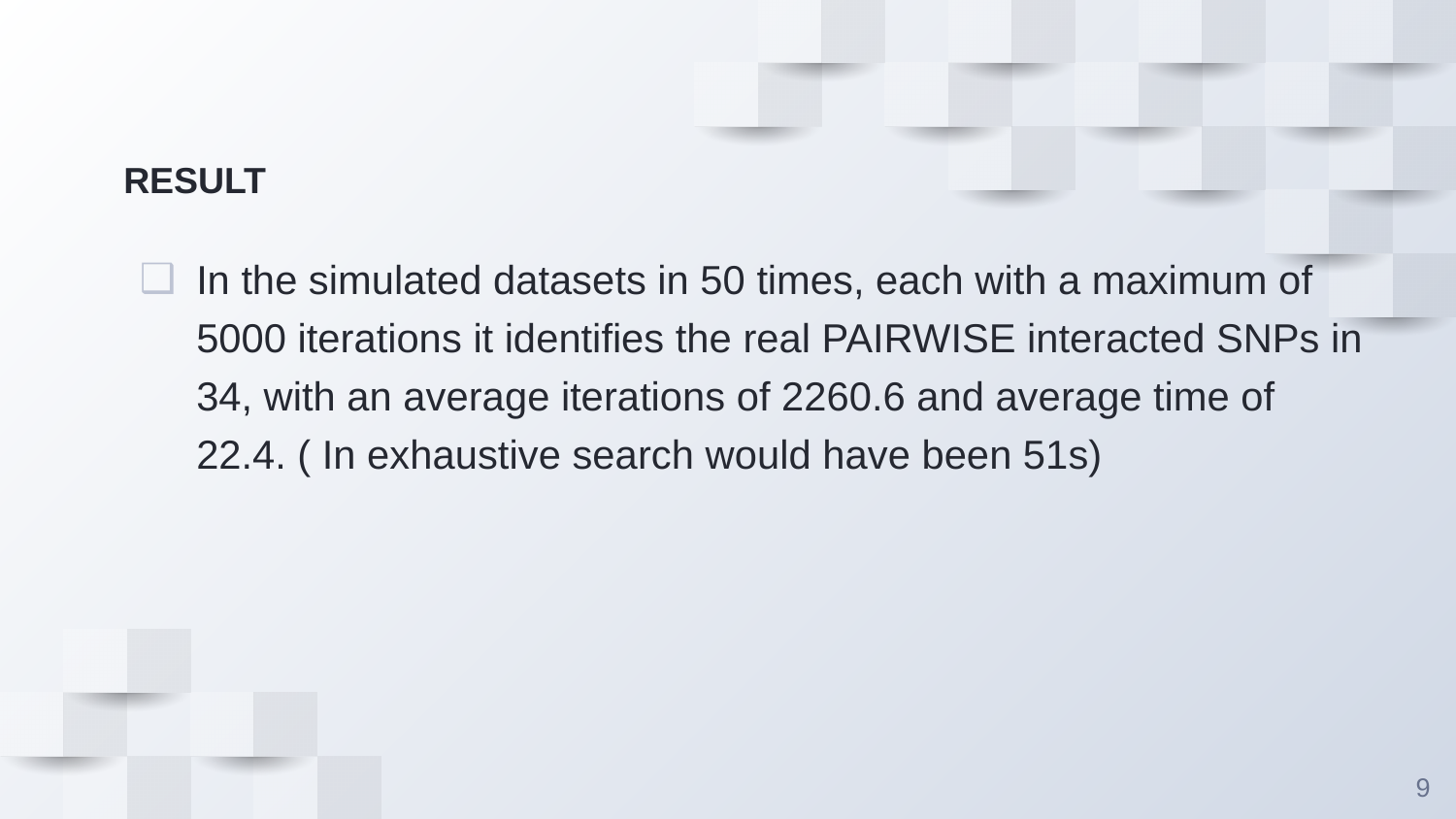

# RESULT
In the simulated datasets in 50 times, each with a maximum of 5000 iterations it identifies the real PAIRWISE interacted SNPs in 34, with an average iterations of 2260.6 and average time of 22.4. ( In exhaustive search would have been 51s)
9